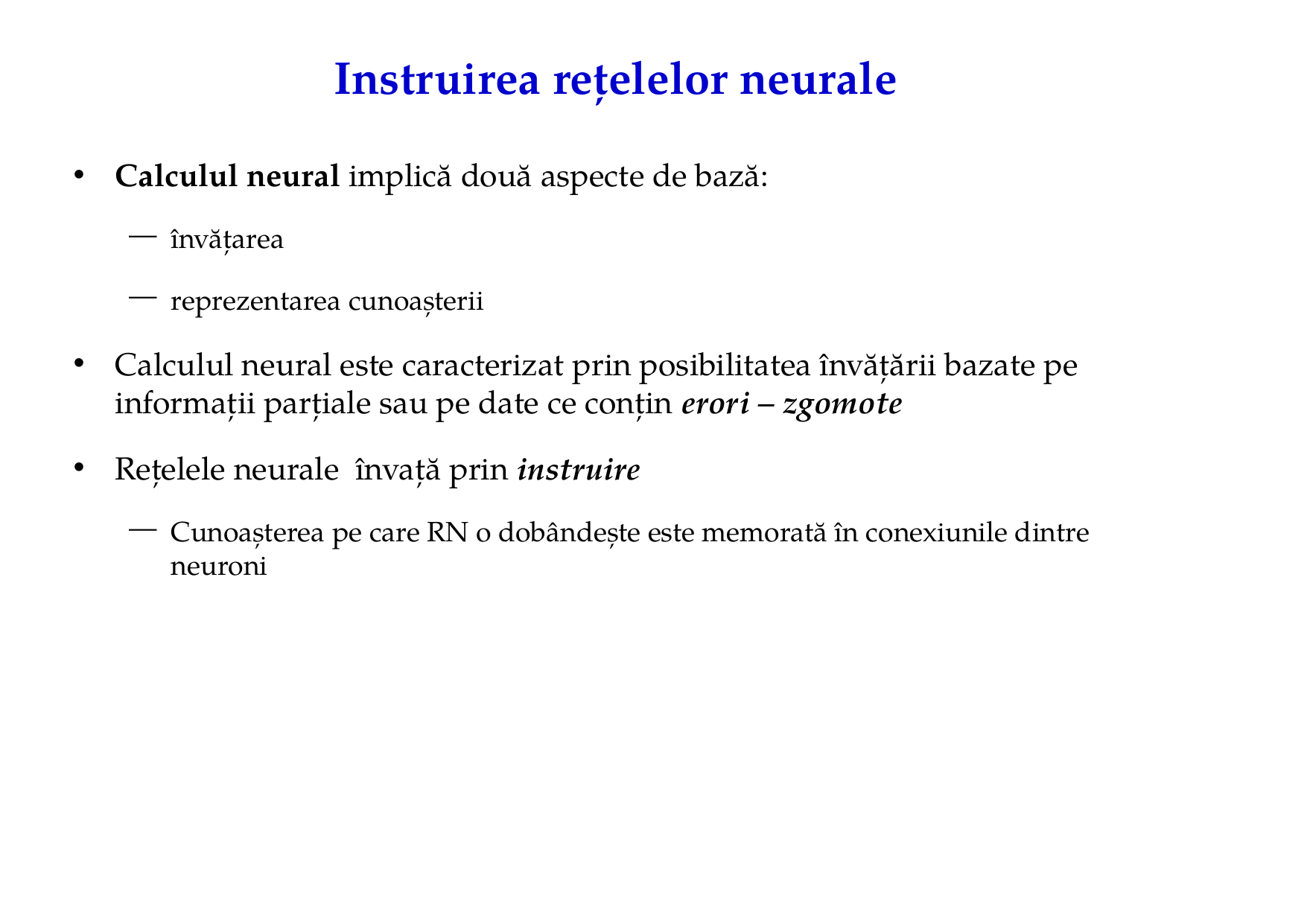

# Instruirea rețelelor neurale
Calculul neural implică două aspecte de bază:
învățarea
reprezentarea cunoașterii
Calculul neural este caracterizat prin posibilitatea învățării bazate pe informații parțiale sau pe date ce conțin erori – zgomote
Rețelele neurale  învață prin instruire
Cunoașterea pe care RN o dobândește este memorată în conexiunile dintre neuroni